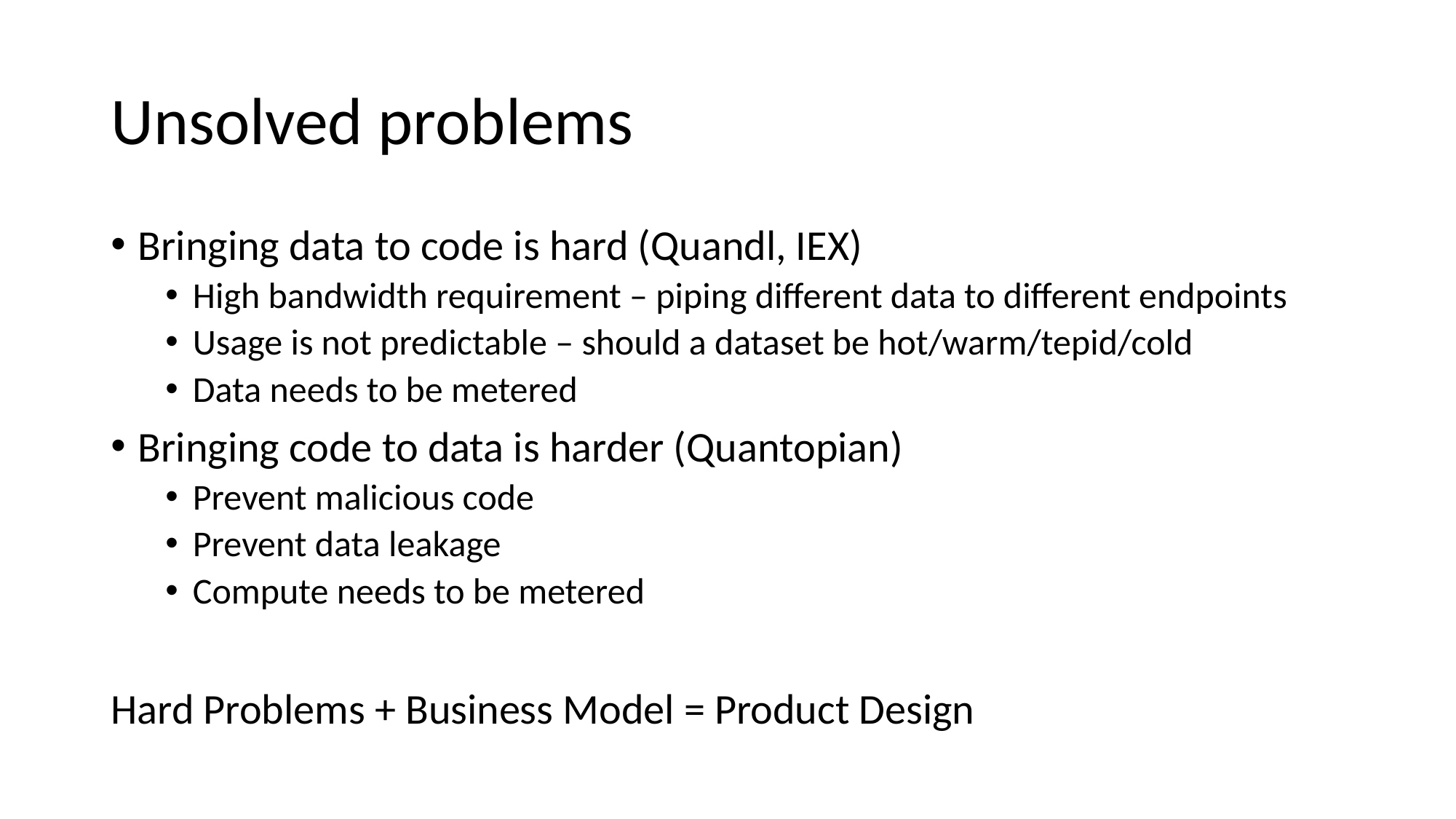

# Unsolved problems
Bringing data to code is hard (Quandl, IEX)
High bandwidth requirement – piping different data to different endpoints
Usage is not predictable – should a dataset be hot/warm/tepid/cold
Data needs to be metered
Bringing code to data is harder (Quantopian)
Prevent malicious code
Prevent data leakage
Compute needs to be metered

Hard Problems + Business Model = Product Design